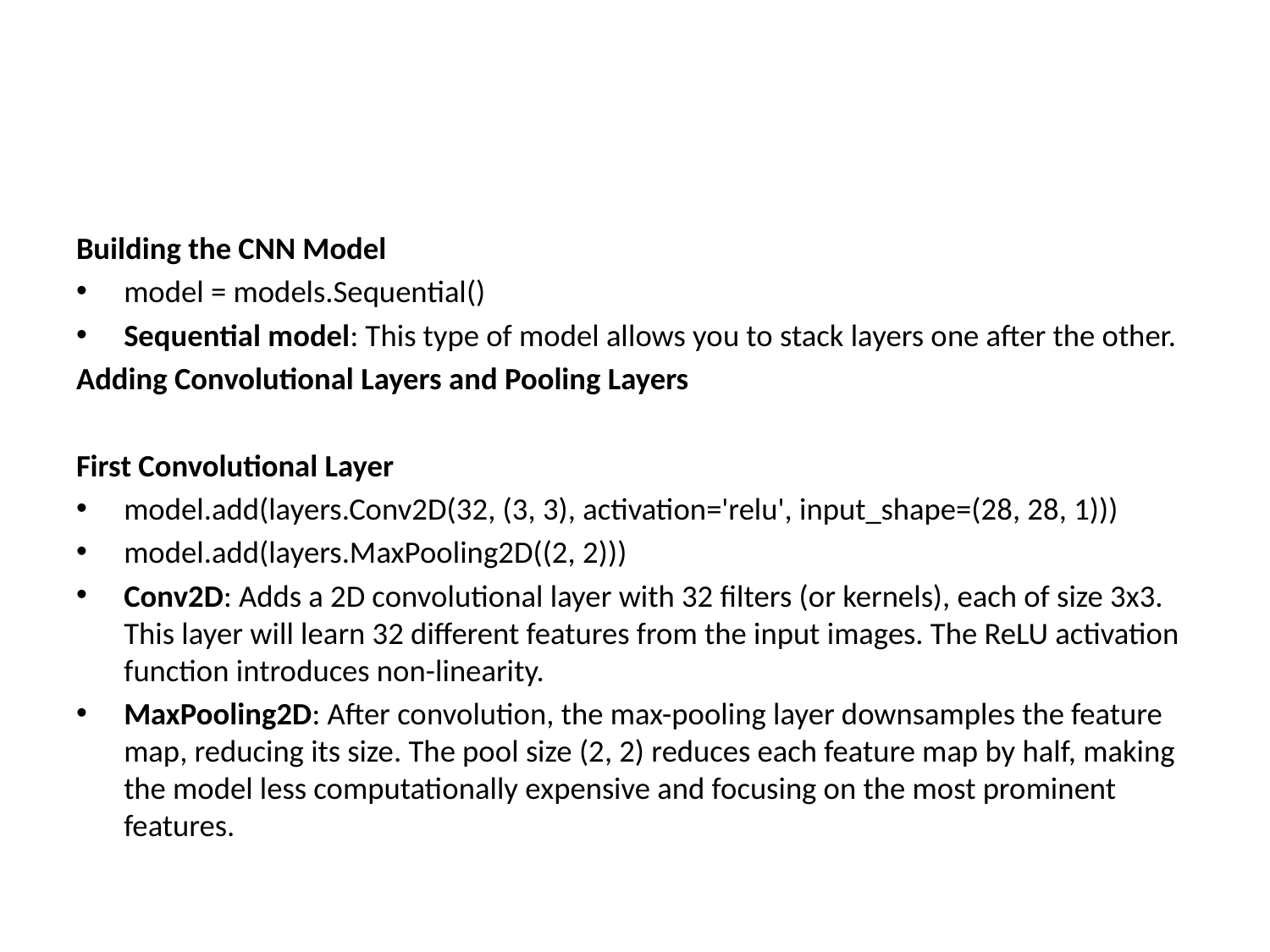

#
Building the CNN Model
model = models.Sequential()
Sequential model: This type of model allows you to stack layers one after the other.
Adding Convolutional Layers and Pooling Layers

First Convolutional Layer
model.add(layers.Conv2D(32, (3, 3), activation='relu', input_shape=(28, 28, 1)))
model.add(layers.MaxPooling2D((2, 2)))
Conv2D: Adds a 2D convolutional layer with 32 filters (or kernels), each of size 3x3. This layer will learn 32 different features from the input images. The ReLU activation function introduces non-linearity.
MaxPooling2D: After convolution, the max-pooling layer downsamples the feature map, reducing its size. The pool size (2, 2) reduces each feature map by half, making the model less computationally expensive and focusing on the most prominent features.